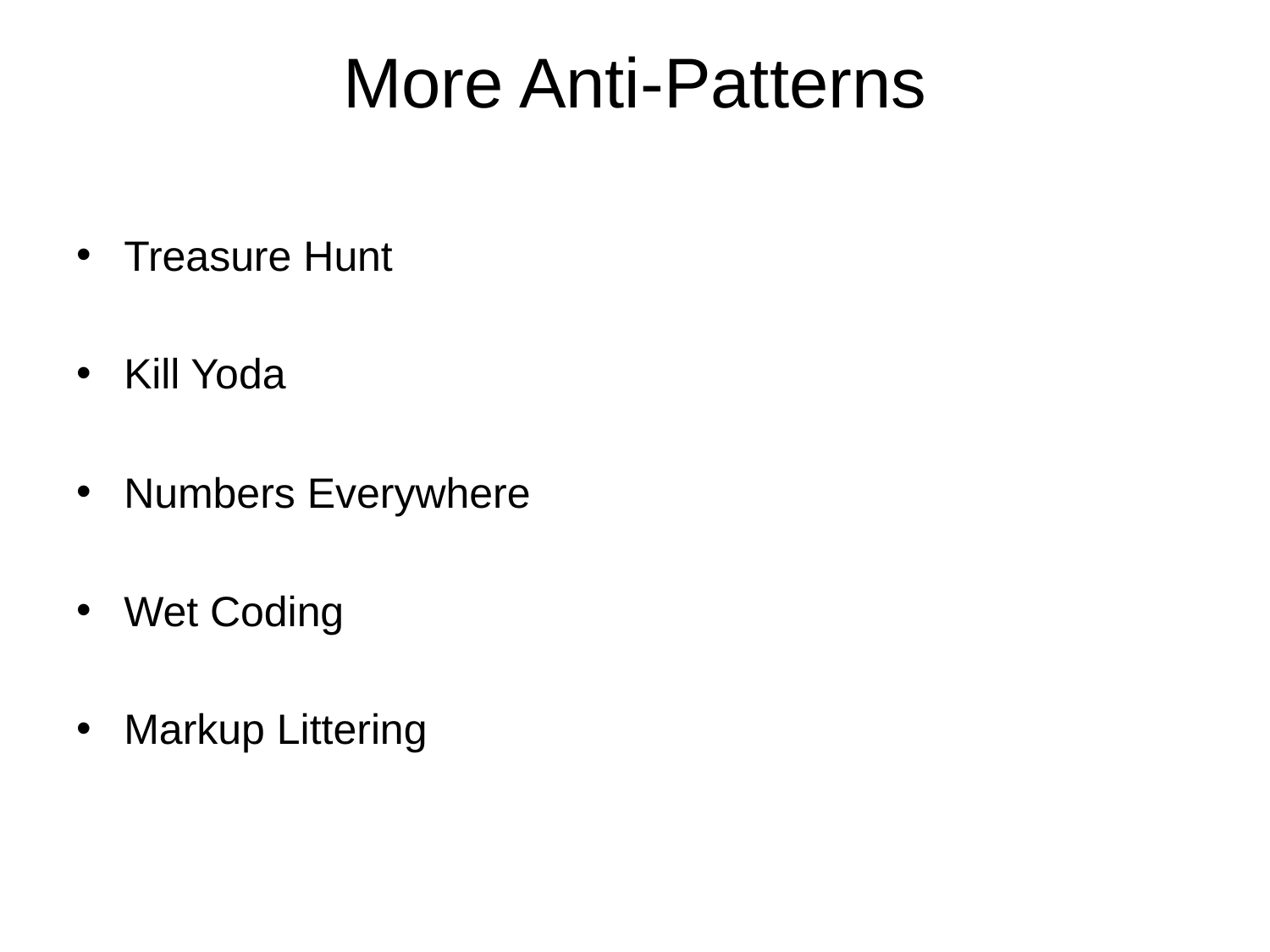

# More Anti-Patterns
Treasure Hunt

Kill Yoda

Numbers Everywhere

Wet Coding

Markup Littering